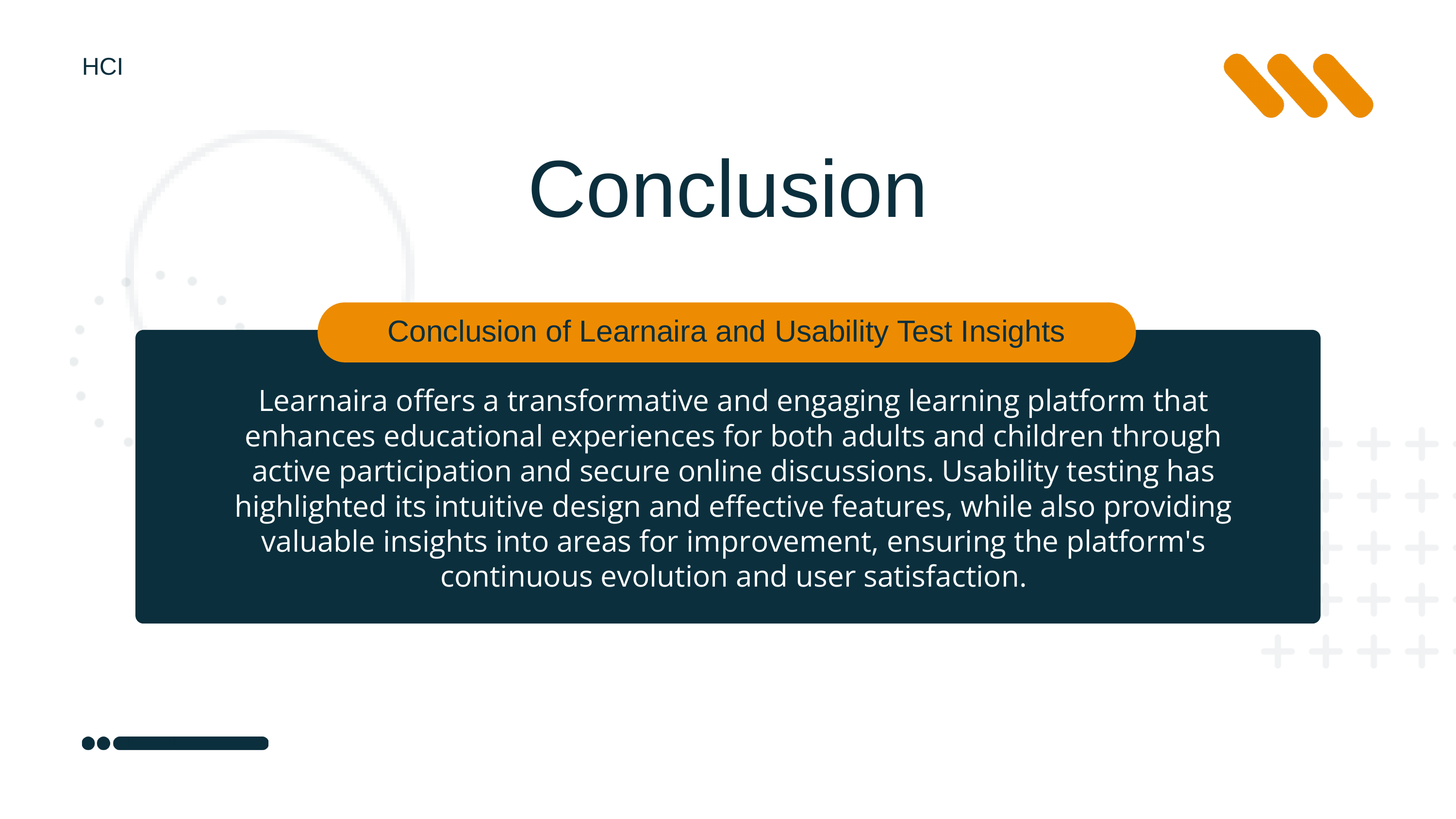

HCI

Conclusion

Conclusion of Learnaira and Usability Test Insights

Learnaira offers a transformative and engaging learning platform that enhances educational experiences for both adults and children through active participation and secure online discussions. Usability testing has highlighted its intuitive design and effective features, while also providing valuable insights into areas for improvement, ensuring the platform's continuous evolution and user satisfaction.